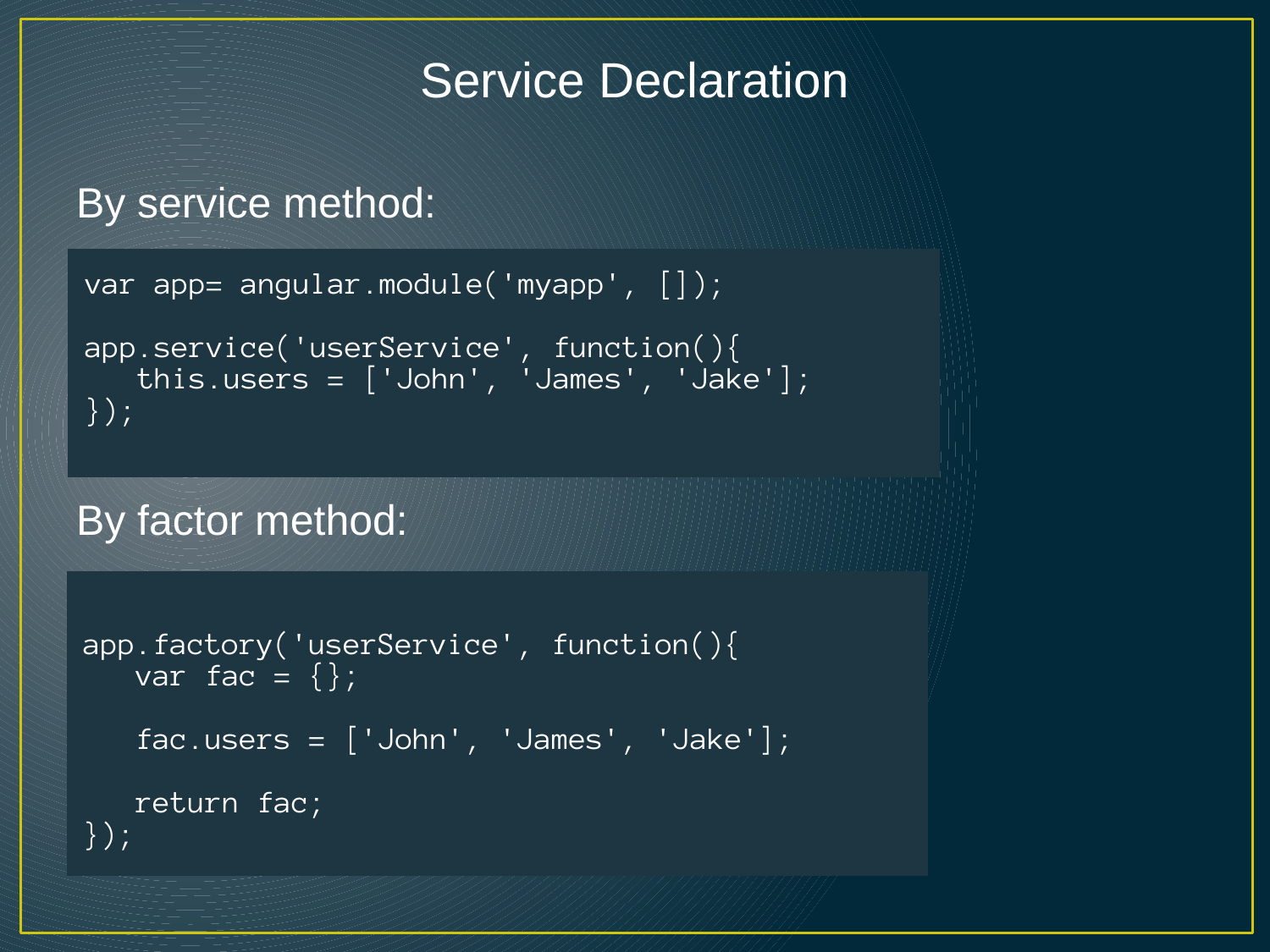

Service Declaration

By service method:
| var app= angular.module('myapp', []);   app.service('userService', function(){     this.users = ['John', 'James', 'Jake']; }); |
| --- |
By factor method:
| app.factory('userService', function(){          var fac = {};           fac.users = ['John', 'James', 'Jake'];           return fac;  }); |
| --- |